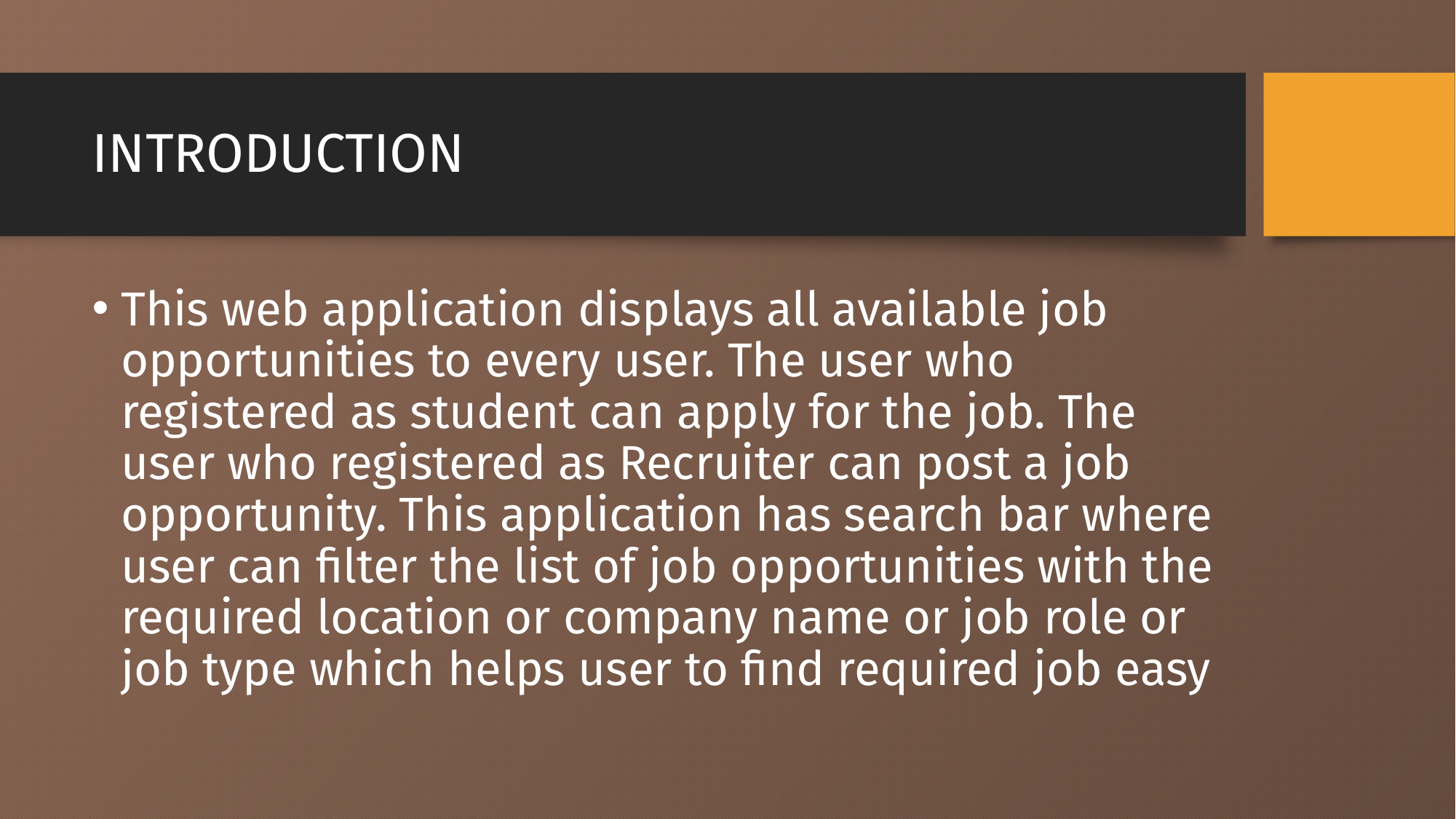

# INTRODUCTION
This web application displays all available job opportunities to every user. The user who registered as student can apply for the job. The user who registered as Recruiter can post a job opportunity. This application has search bar where user can filter the list of job opportunities with the required location or company name or job role or job type which helps user to find required job easy